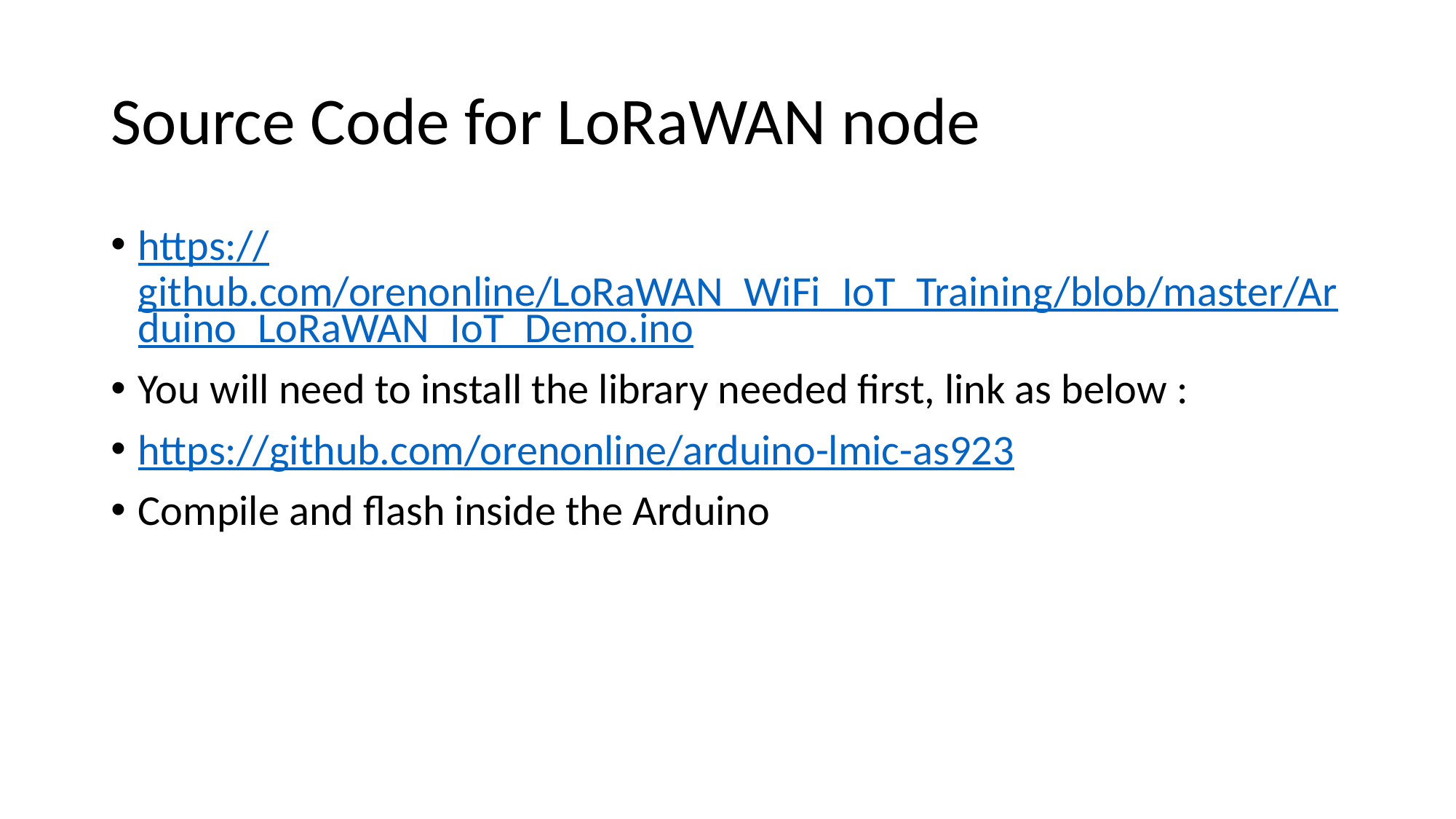

# Source Code for LoRaWAN node
https://github.com/orenonline/LoRaWAN_WiFi_IoT_Training/blob/master/Arduino_LoRaWAN_IoT_Demo.ino
You will need to install the library needed first, link as below :
https://github.com/orenonline/arduino-lmic-as923
Compile and flash inside the Arduino